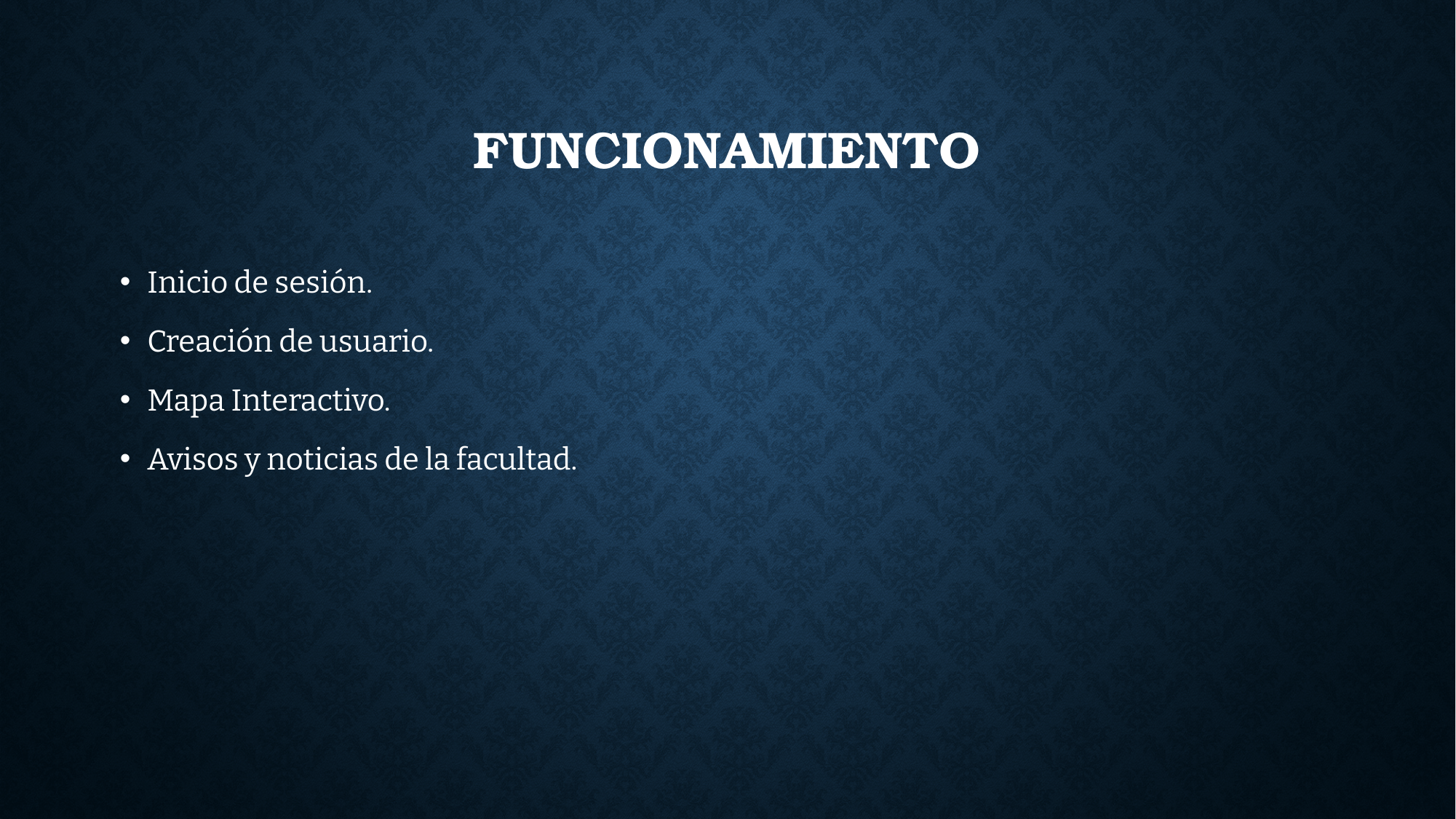

# funcionamiento
Inicio de sesión.
Creación de usuario.
Mapa Interactivo.
Avisos y noticias de la facultad.